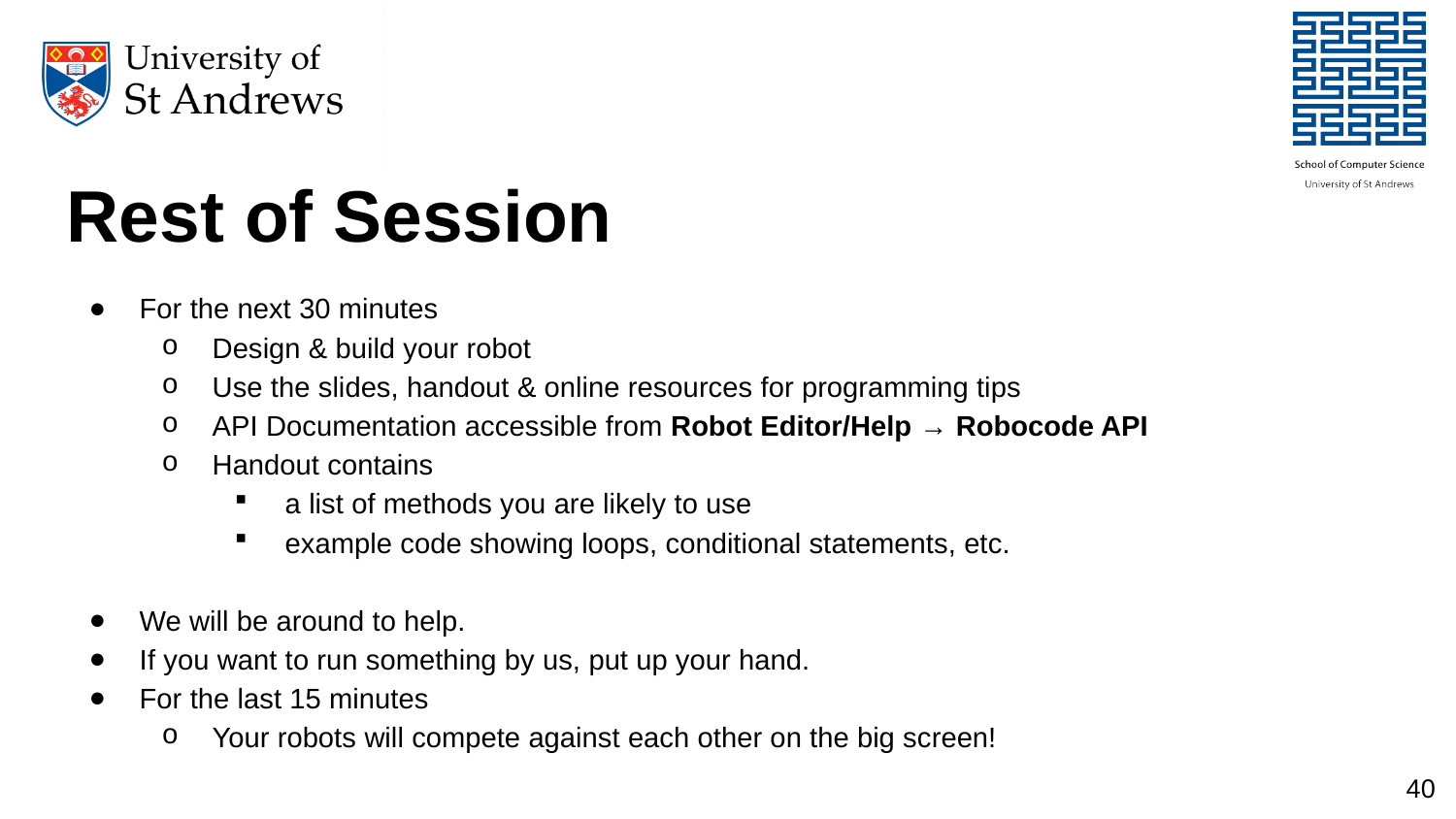

# Rest of Session
For the next 30 minutes
Design & build your robot
Use the slides, handout & online resources for programming tips
API Documentation accessible from Robot Editor/Help → Robocode API
Handout contains
a list of methods you are likely to use
example code showing loops, conditional statements, etc.

We will be around to help.
If you want to run something by us, put up your hand.
For the last 15 minutes
Your robots will compete against each other on the big screen!

40